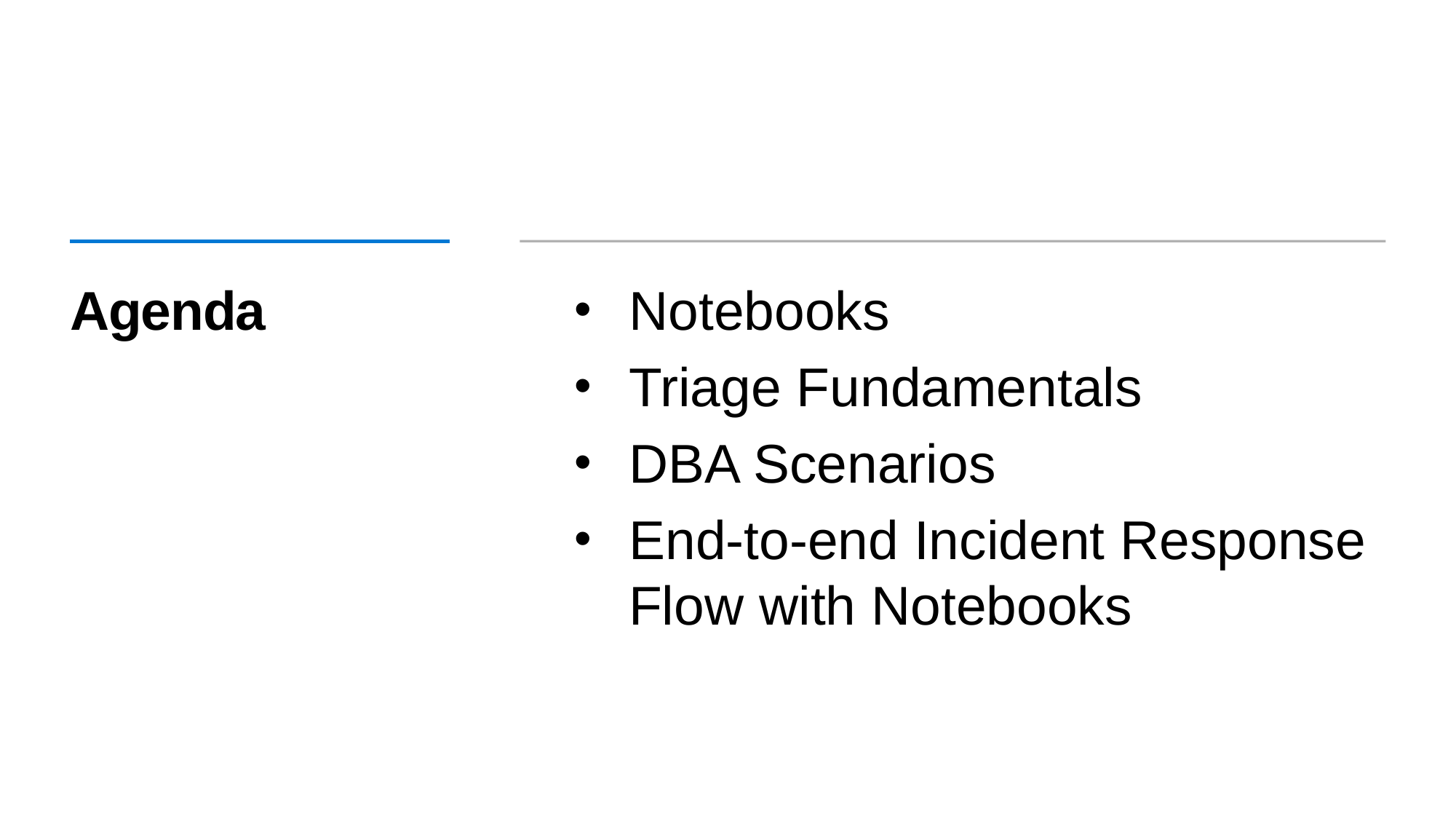

# Agenda
Notebooks
Triage Fundamentals
DBA Scenarios
End-to-end Incident Response Flow with Notebooks